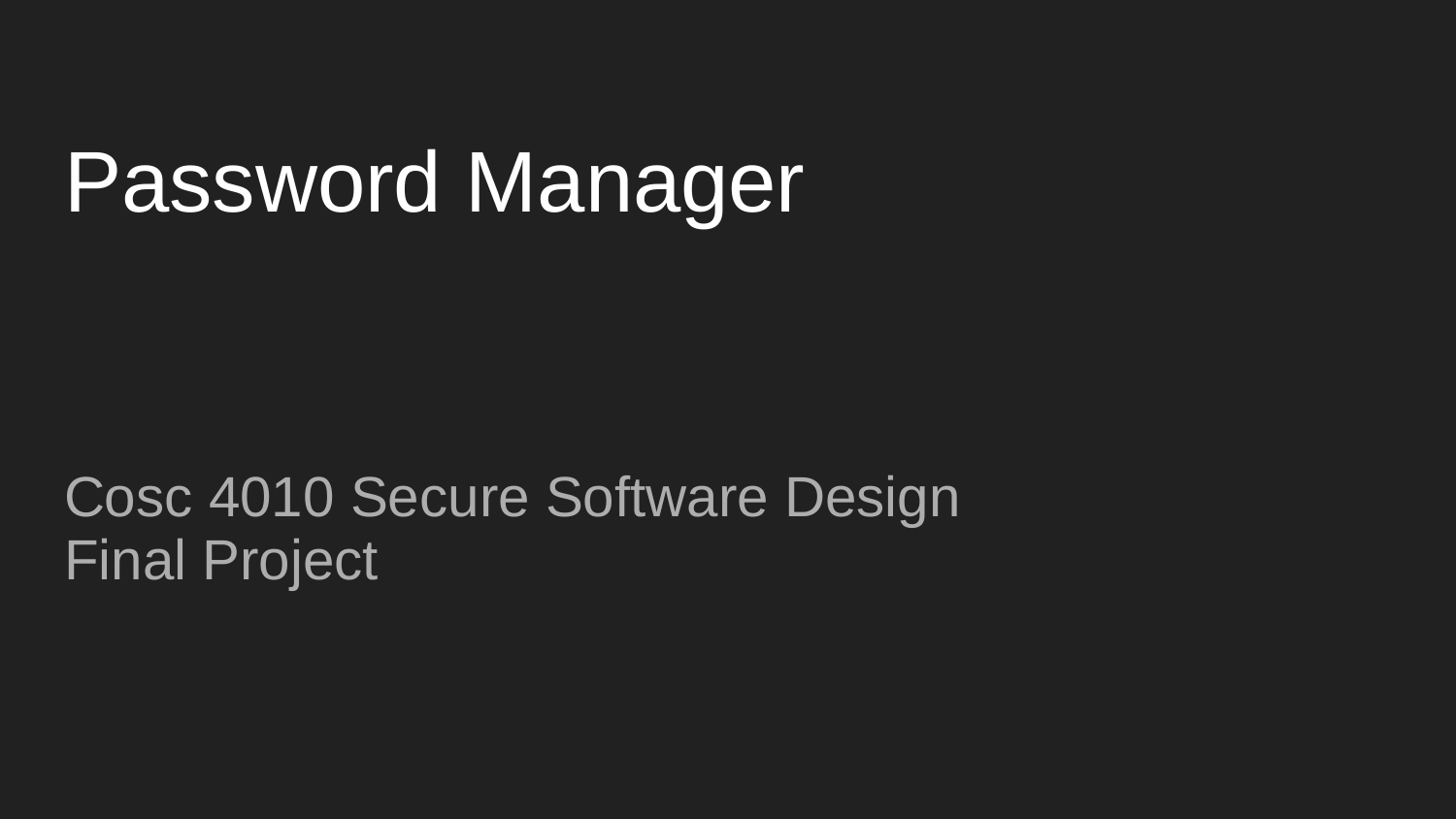

# Password Manager
Cosc 4010 Secure Software Design
Final Project